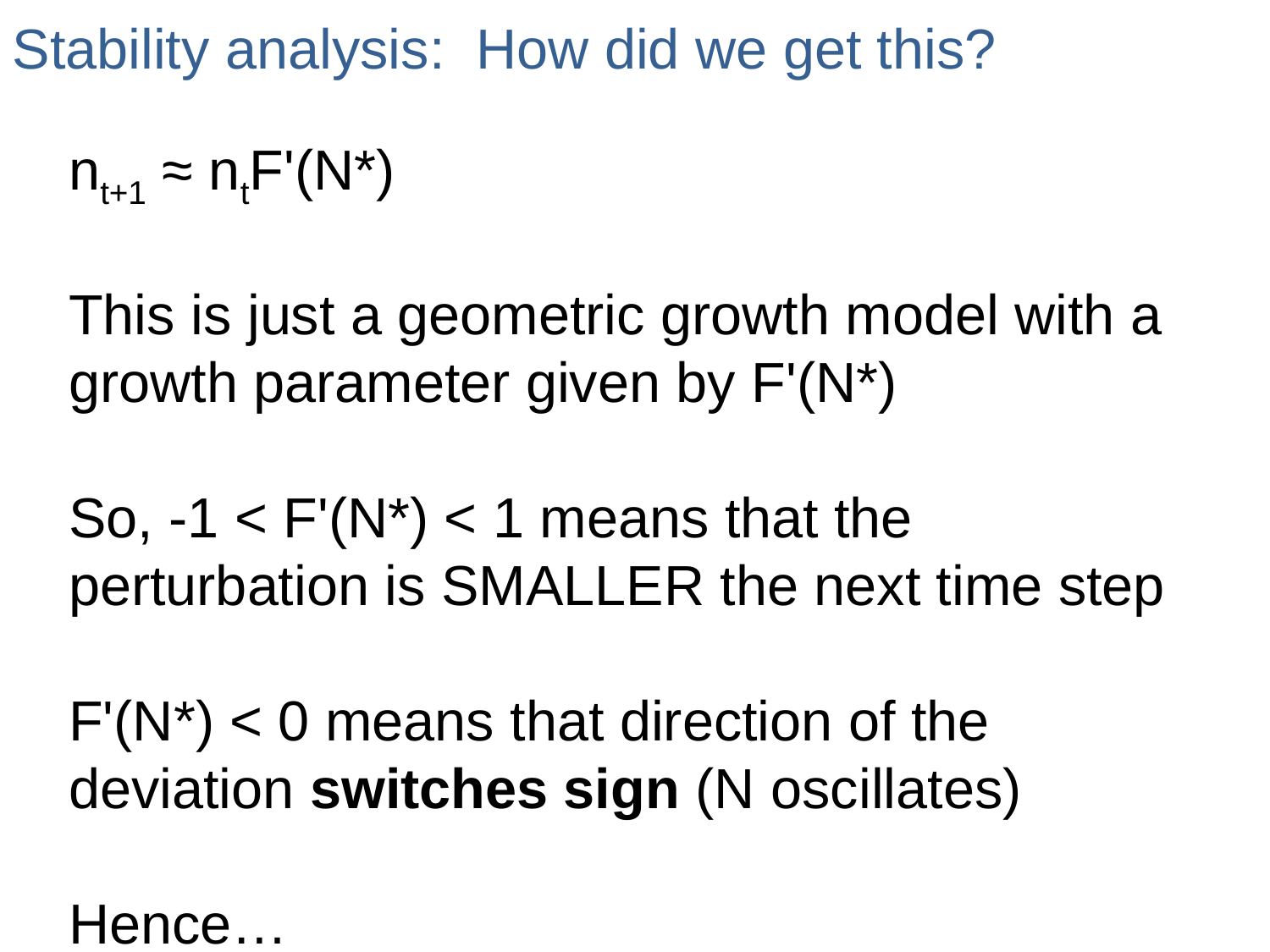

Stability analysis:  How did we get this?

nt+1 ≈ ntF'(N*)

This is just a geometric growth model with a growth parameter given by F'(N*)

So, -1 < F'(N*) < 1 means that the perturbation is SMALLER the next time step

F'(N*) < 0 means that direction of the deviation switches sign (N oscillates)

Hence…